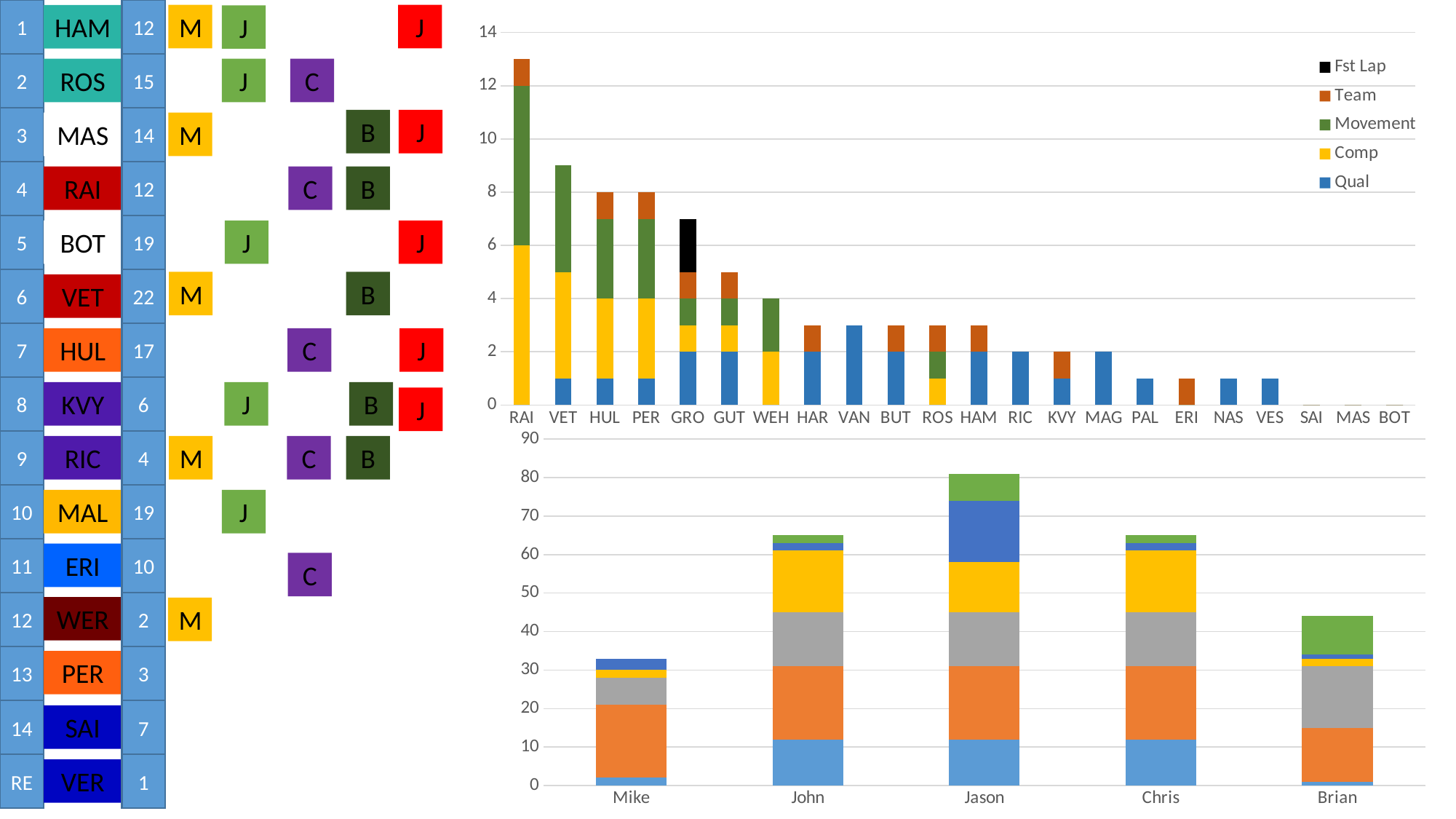

1
1
12
M
J
HAM
J

### Chart

| Category | Qual | Comp | Movement | Team | Fst Lap |
|---|---|---|---|---|---|
| RAI | 0.0 | 6.0 | 6.0 | 1.0 | 0.0 |
| VET | 1.0 | 4.0 | 4.0 | 0.0 | 0.0 |
| HUL | 1.0 | 3.0 | 3.0 | 1.0 | 0.0 |
| PER | 1.0 | 3.0 | 3.0 | 1.0 | 0.0 |
| GRO | 2.0 | 1.0 | 1.0 | 1.0 | 2.0 |
| GUT | 2.0 | 1.0 | 1.0 | 1.0 | 0.0 |
| WEH | 0.0 | 2.0 | 2.0 | 0.0 | 0.0 |
| HAR | 2.0 | 0.0 | 0.0 | 1.0 | 0.0 |
| VAN | 3.0 | 0.0 | 0.0 | 0.0 | 0.0 |
| BUT | 2.0 | 0.0 | 0.0 | 1.0 | 0.0 |
| ROS | 0.0 | 1.0 | 1.0 | 1.0 | 0.0 |
| HAM | 2.0 | 0.0 | 0.0 | 1.0 | 0.0 |
| RIC | 2.0 | 0.0 | 0.0 | 0.0 | 0.0 |
| KVY | 1.0 | 0.0 | 0.0 | 1.0 | 0.0 |
| MAG | 2.0 | 0.0 | 0.0 | 0.0 | 0.0 |
| PAL | 1.0 | 0.0 | 0.0 | 0.0 | 0.0 |
| ERI | 0.0 | 0.0 | 0.0 | 1.0 | 0.0 |
| NAS | 1.0 | 0.0 | 0.0 | 0.0 | 0.0 |
| VES | 1.0 | 0.0 | 0.0 | 0.0 | 0.0 |
| SAI | 0.0 | 0.0 | 0.0 | 0.0 | 0.0 |
| MAS | 0.0 | 0.0 | 0.0 | 0.0 | 0.0 |
| BOT | 0.0 | 0.0 | 0.0 | 0.0 | 0.0 |
2
2
15
ROS
J
C
3
3
14
B
J
MAS
M
4
4
12
RAI
C
B
5
5
19
BOT
J
J
6
6
22
M
B
VET
7
7
17
HUL
C
J
8
8
6
KVY
B
J
J

### Chart

| Category | Series 1 | Series 2 | Series 3 | Series 4 | Series 5 | Series 6 |
|---|---|---|---|---|---|---|
| Mike | 2.0 | 19.0 | 7.0 | 2.0 | 3.0 | 0.0 |
| John | 12.0 | 19.0 | 14.0 | 16.0 | 2.0 | 2.0 |
| Jason | 12.0 | 19.0 | 14.0 | 13.0 | 16.0 | 7.0 |
| Chris | 12.0 | 19.0 | 14.0 | 16.0 | 2.0 | 2.0 |
| Brian | 1.0 | 14.0 | 16.0 | 2.0 | 1.0 | 10.0 |
9
9
4
RIC
M
C
B
10
10
19
MAL
J
11
11
10
ERI
C
12
12
2
WER
M
13
13
3
PER
14
14
7
SAI
RE
15
1
VER